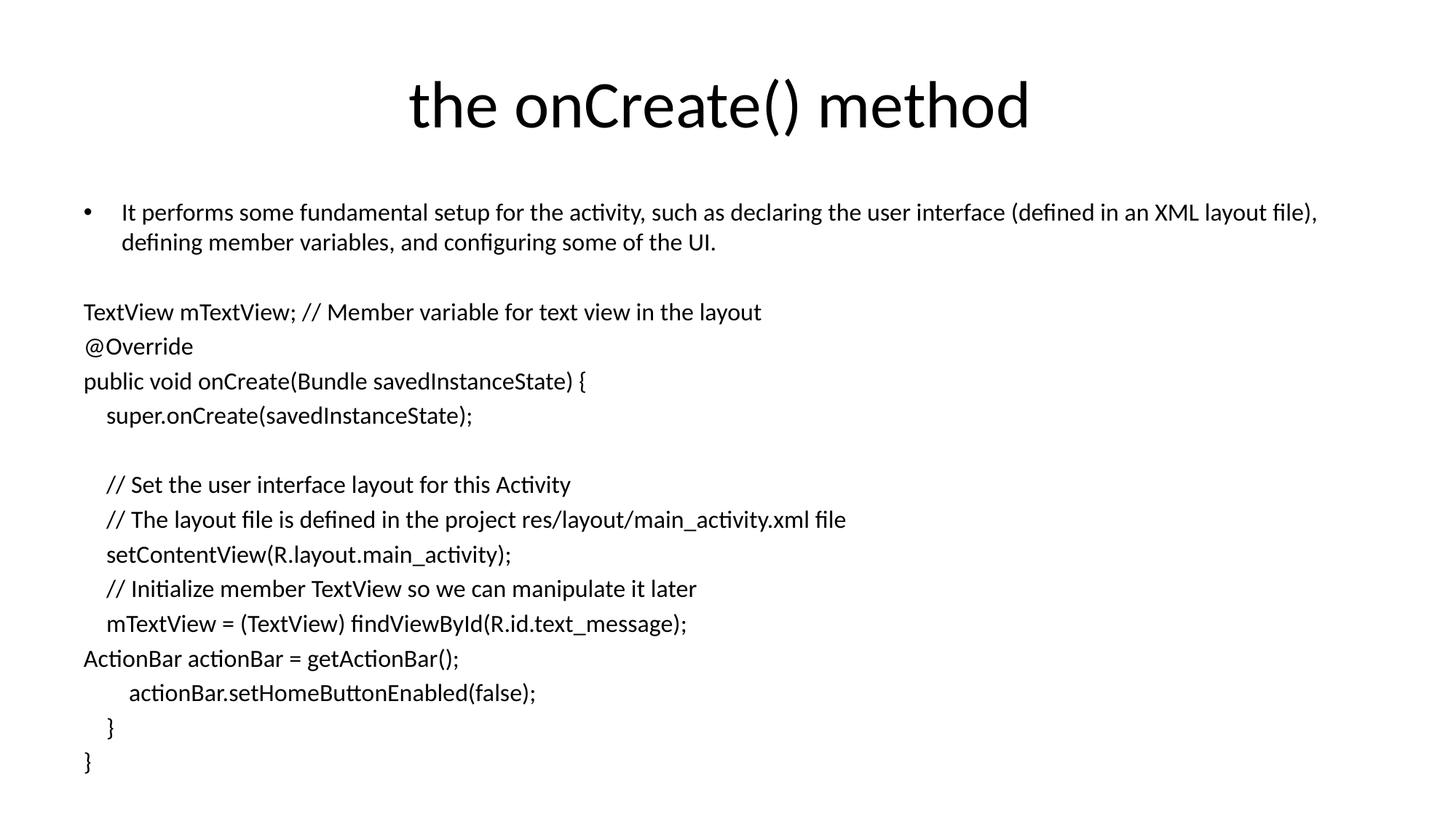

# the onCreate() method
It performs some fundamental setup for the activity, such as declaring the user interface (defined in an XML layout file), defining member variables, and configuring some of the UI.

TextView mTextView; // Member variable for text view in the layout
@Override
public void onCreate(Bundle savedInstanceState) {
    super.onCreate(savedInstanceState);

    // Set the user interface layout for this Activity
    // The layout file is defined in the project res/layout/main_activity.xml file
    setContentView(R.layout.main_activity);
    // Initialize member TextView so we can manipulate it later
    mTextView = (TextView) findViewById(R.id.text_message);
ActionBar actionBar = getActionBar();
        actionBar.setHomeButtonEnabled(false);
    }
}